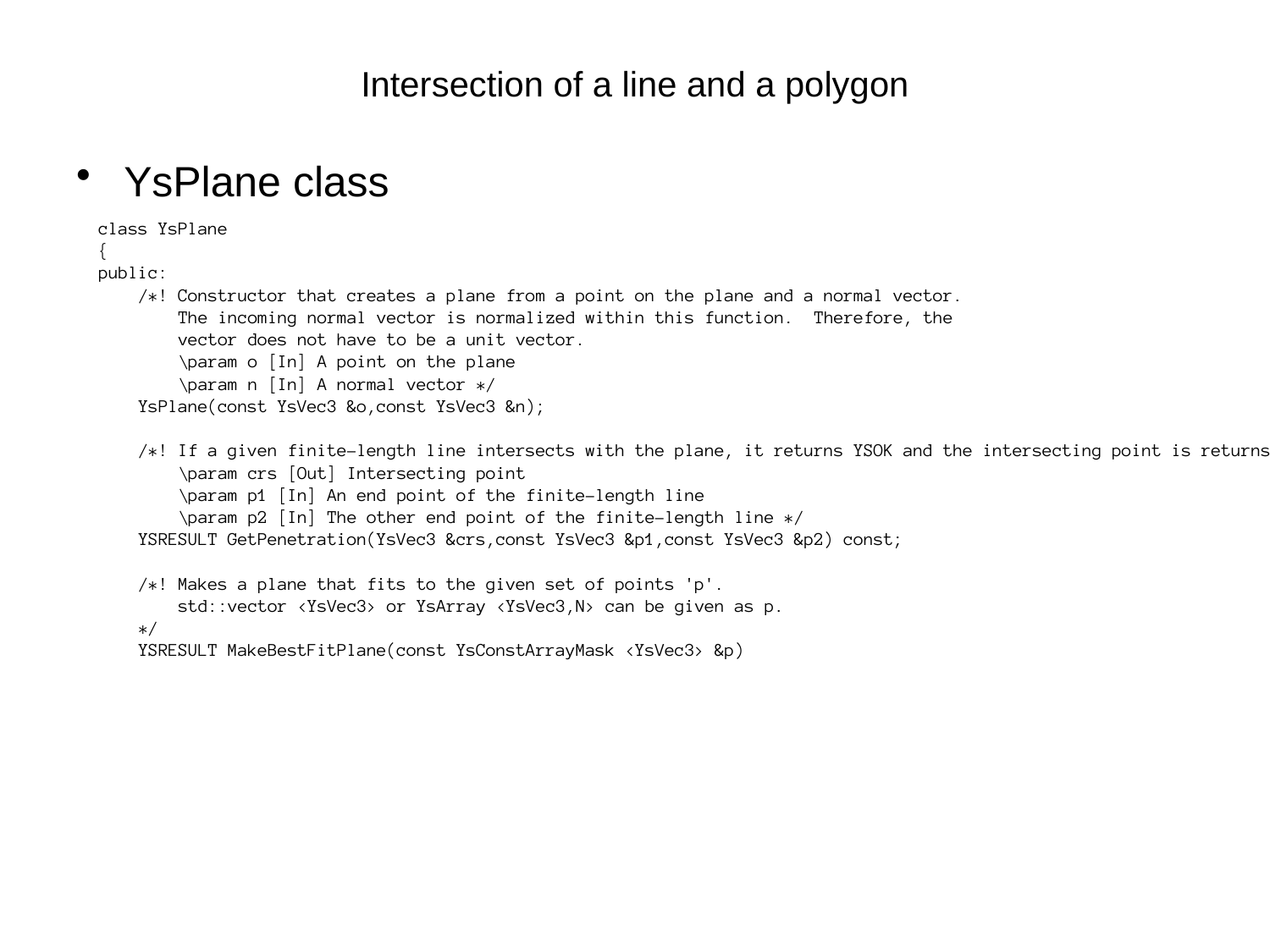

# Intersection of a line and a polygon
YsPlane class

class YsPlane
{
public:
    /*! Constructor that creates a plane from a point on the plane and a normal vector.
        The incoming normal vector is normalized within this function.  Therefore, the
        vector does not have to be a unit vector.
        \param o [In] A point on the plane
        \param n [In] A normal vector */
    YsPlane(const YsVec3 &o,const YsVec3 &n);

    /*! If a given finite-length line intersects with the plane, it returns YSOK and the intersecting point is returns to crs.  It returns YSERR otherwise.
        \param crs [Out] Intersecting point
        \param p1 [In] An end point of the finite-length line
        \param p2 [In] The other end point of the finite-length line */
    YSRESULT GetPenetration(YsVec3 &crs,const YsVec3 &p1,const YsVec3 &p2) const;

    /*! Makes a plane that fits to the given set of points 'p'.
        std::vector <YsVec3> or YsArray <YsVec3,N> can be given as p.
    */
    YSRESULT MakeBestFitPlane(const YsConstArrayMask <YsVec3> &p)